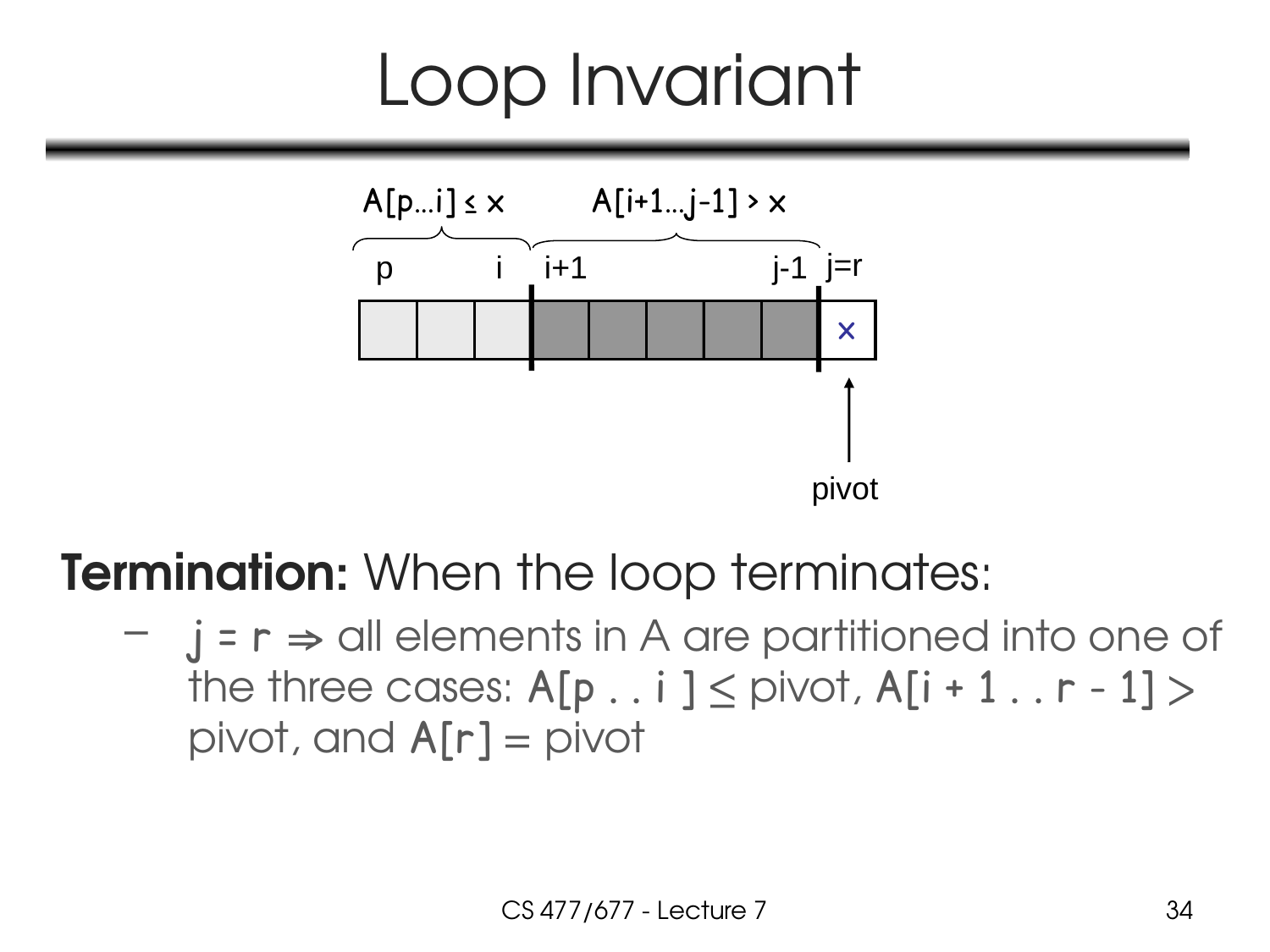

# Loop Invariant

A[p…i] ≤ x
A[i+1…j-1] > x
j=r
p
i
i+1
j-1

x

pivot
Termination: When the loop terminates:
j = r ⇒ all elements in A are partitioned into one of the three cases: A[p . . i ] ≤ pivot, A[i + 1 . . r - 1] > pivot, and A[r] = pivot
CS 477/677 - Lecture 7
34